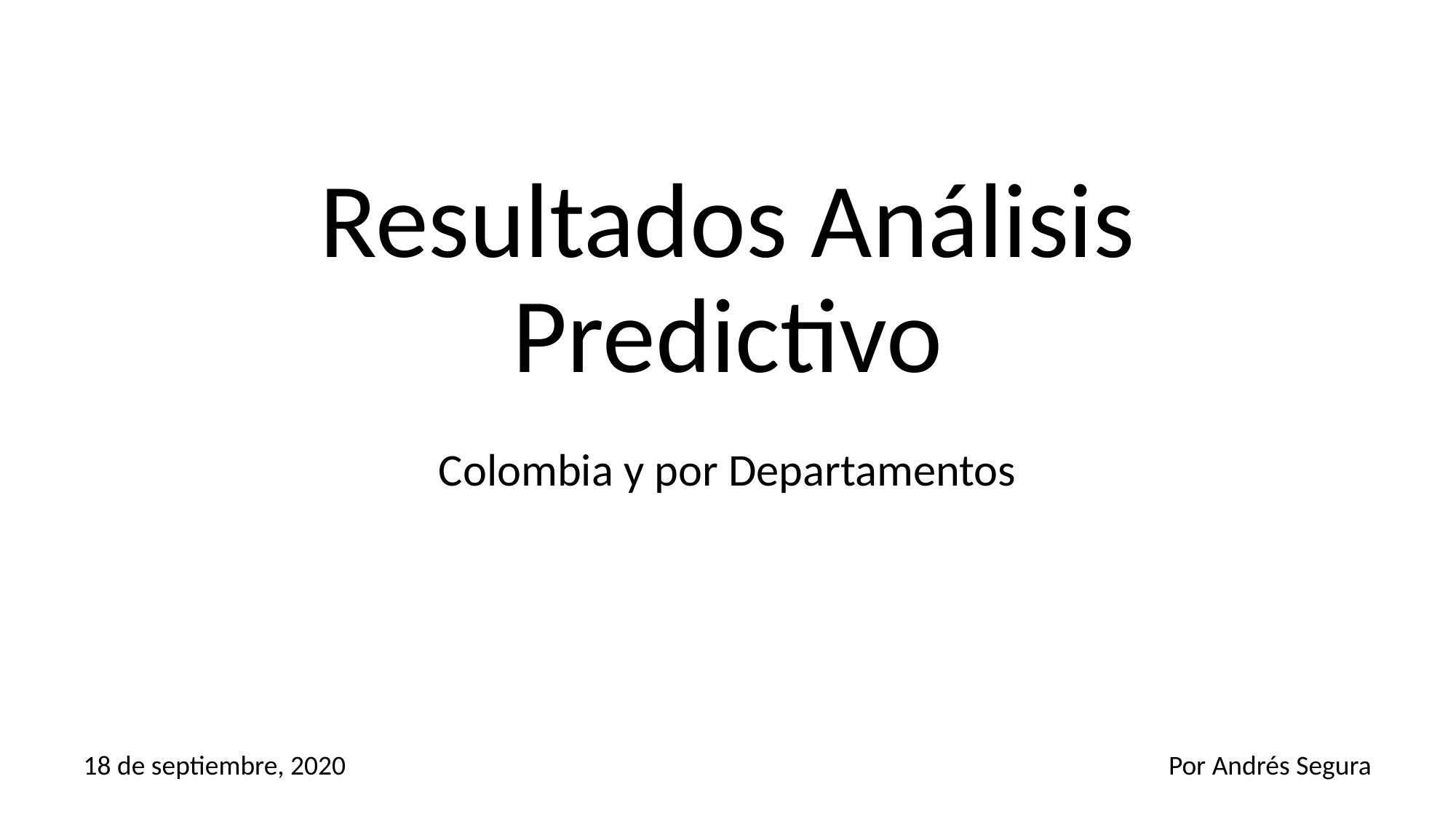

# Resultados Análisis Predictivo
Colombia y por Departamentos
18 de septiembre, 2020
Por Andrés Segura